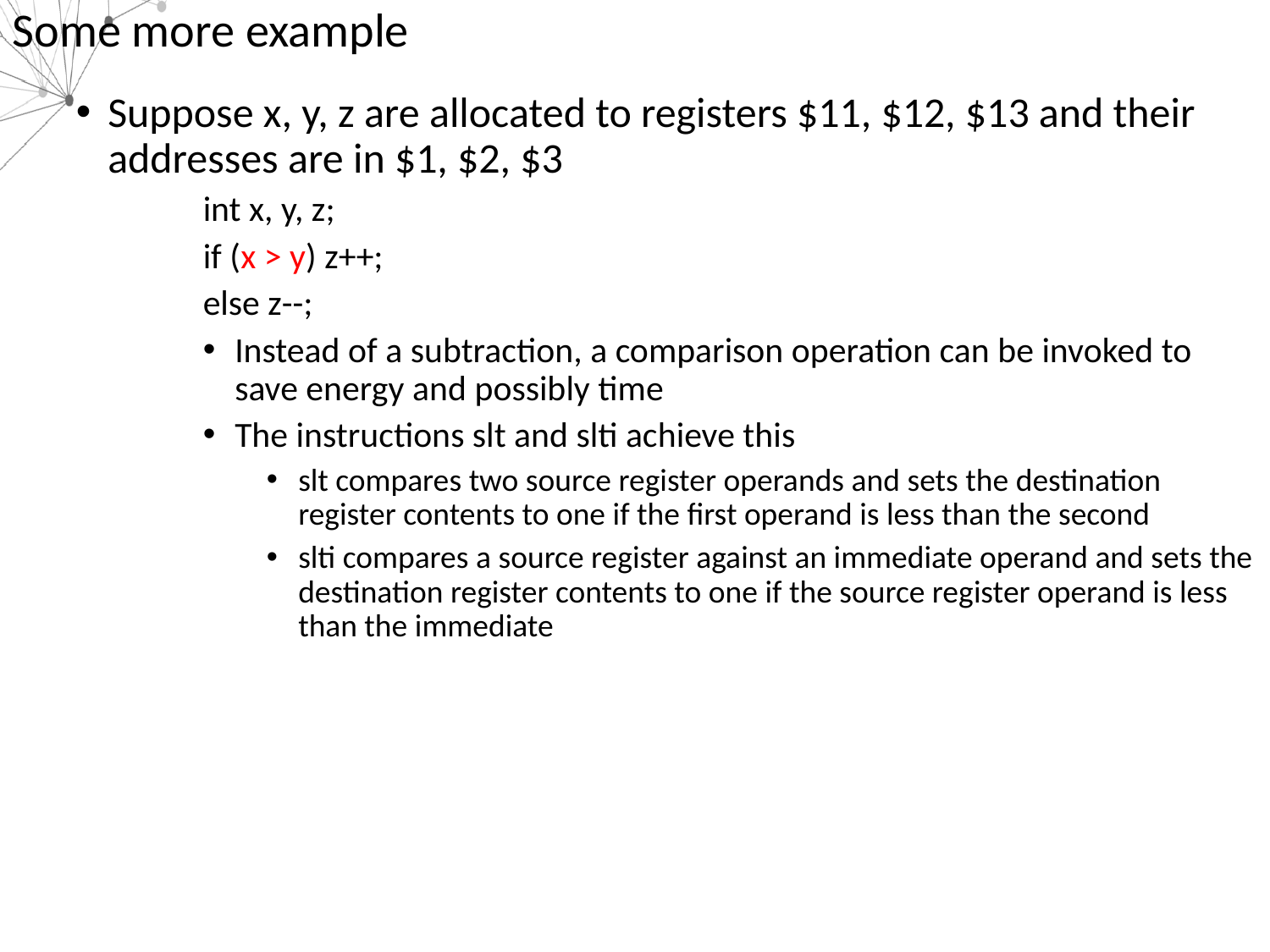

# Some more example
Suppose x, y, z are allocated to registers $11, $12, $13 and their addresses are in $1, $2, $3
int x, y, z;
if (x > y) z++;
else z--;
Instead of a subtraction, a comparison operation can be invoked to save energy and possibly time
The instructions slt and slti achieve this
slt compares two source register operands and sets the destination register contents to one if the first operand is less than the second
slti compares a source register against an immediate operand and sets the destination register contents to one if the source register operand is less than the immediate